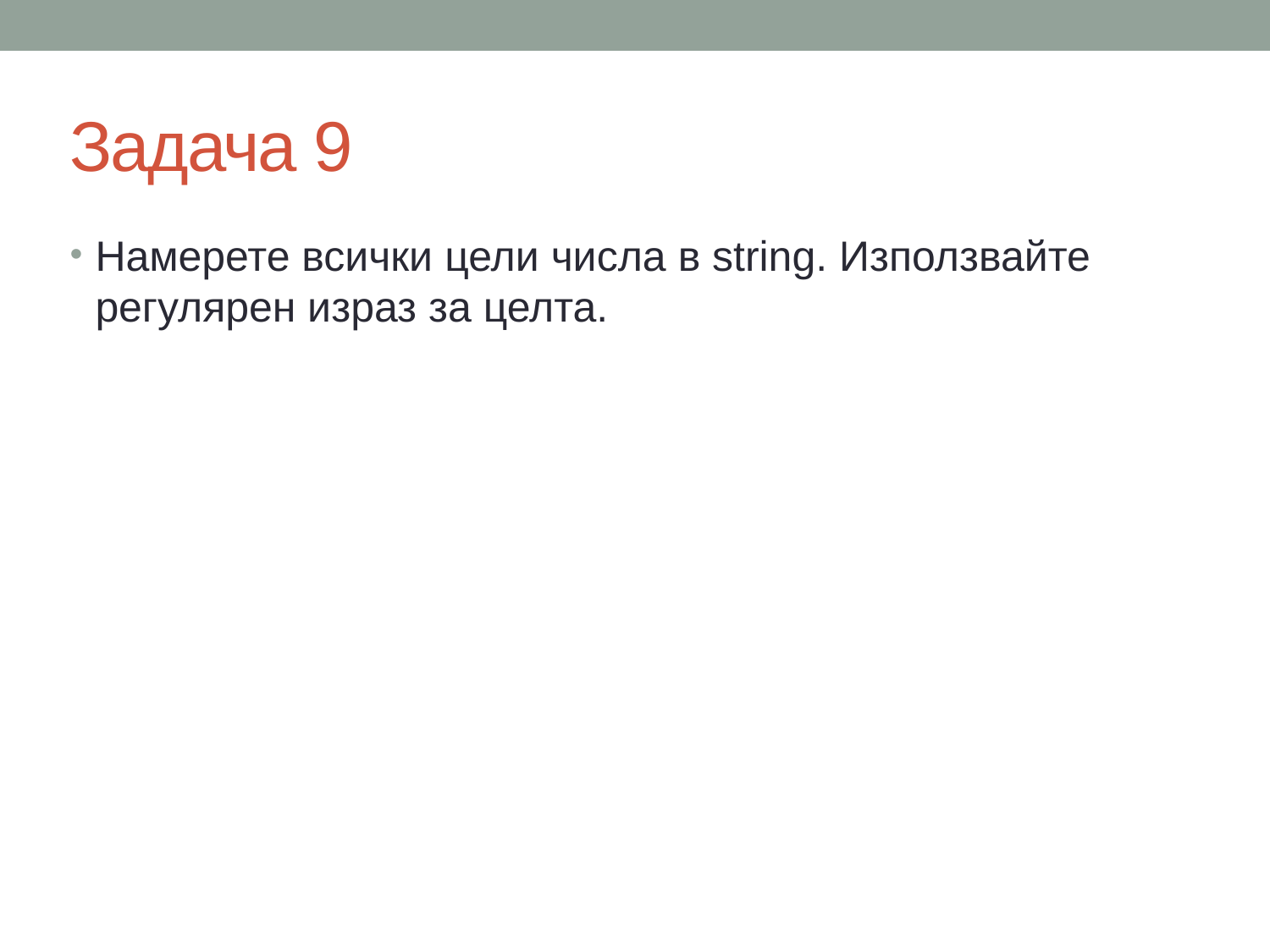

# Задача 9
Намерете всички цели числа в string. Използвайте регулярен израз за целта.